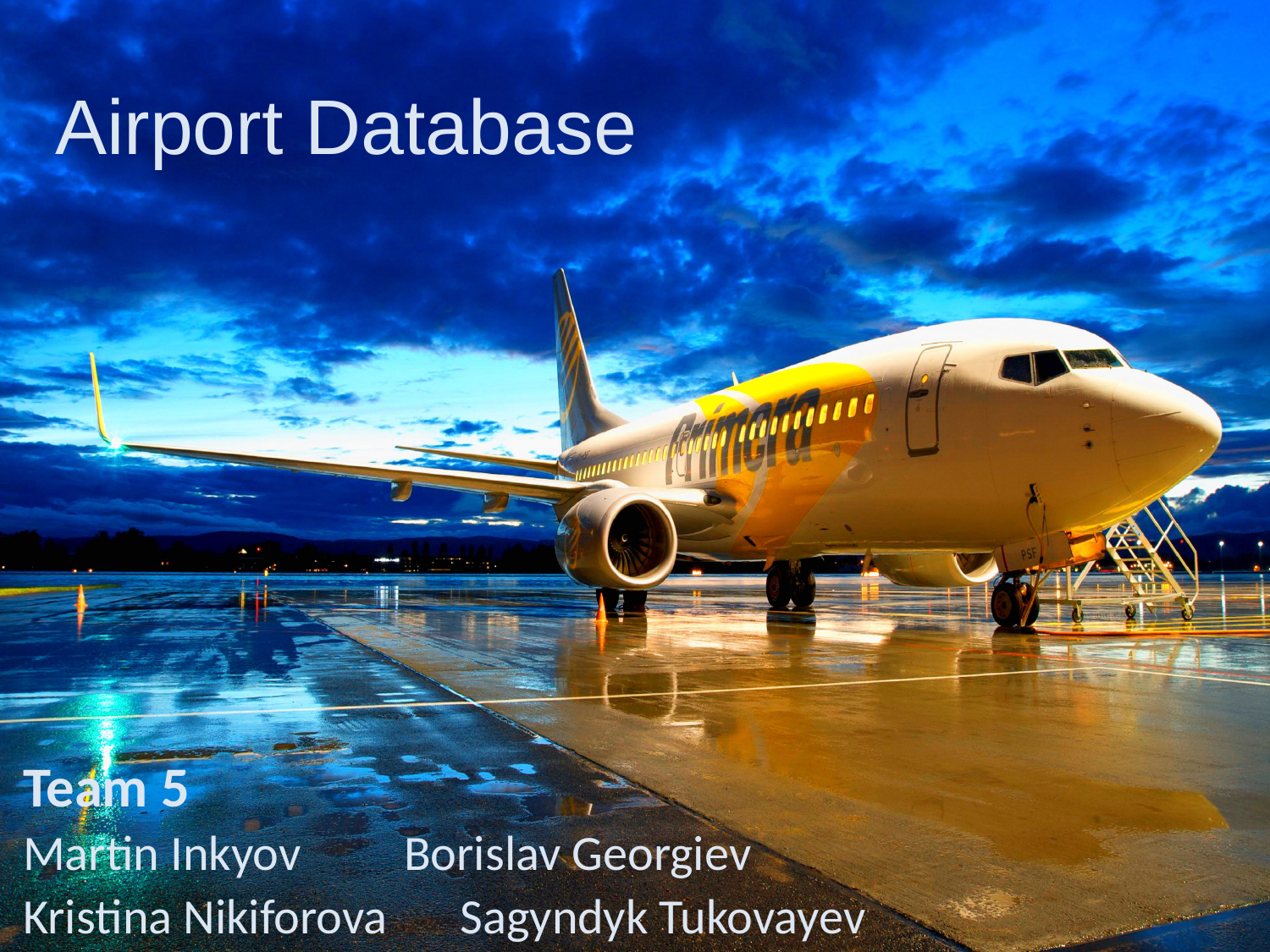

# Airport Database
Team 5
Martin Inkyov	Borislav Georgiev
Kristina Nikiforova	     Sagyndyk Tukovayev